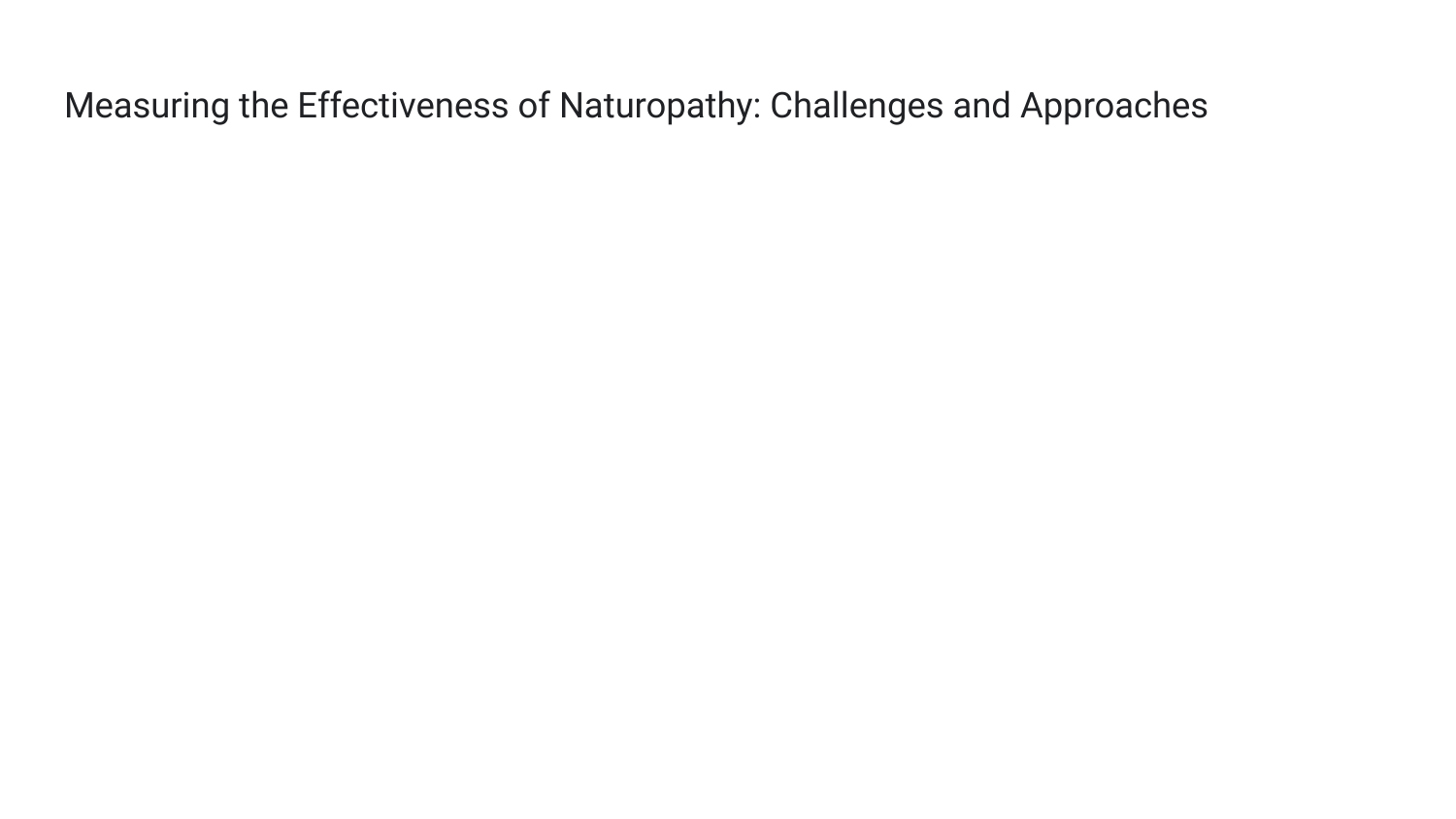

# Measuring the Effectiveness of Naturopathy: Challenges and Approaches